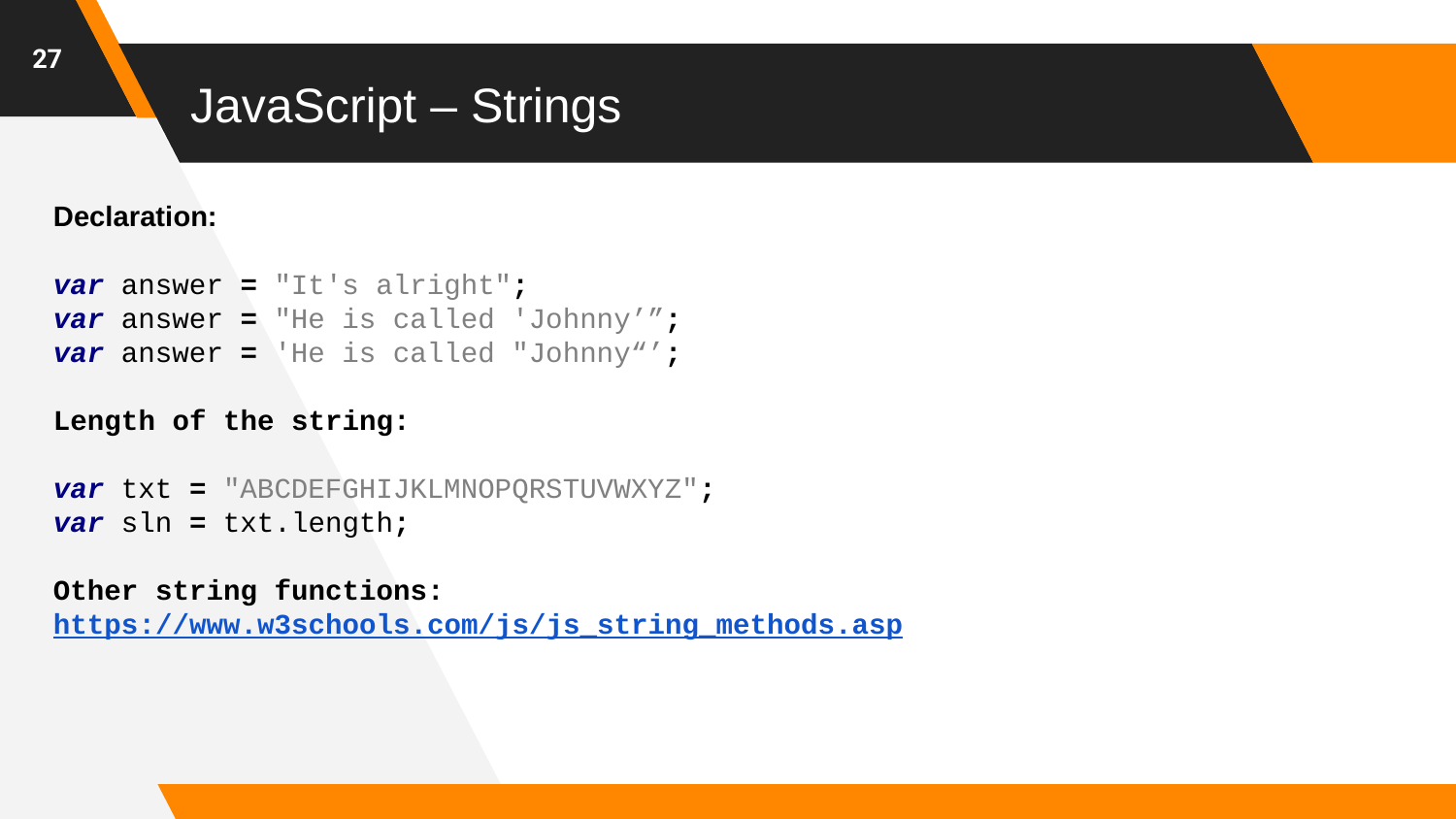

27
# JavaScript – Strings
Declaration:

var answer = "It's alright";
var answer = "He is called 'Johnny’”;
var answer = 'He is called "Johnny“’;

Length of the string:

var txt = "ABCDEFGHIJKLMNOPQRSTUVWXYZ";
var sln = txt.length;

Other string functions:
https://www.w3schools.com/js/js_string_methods.asp